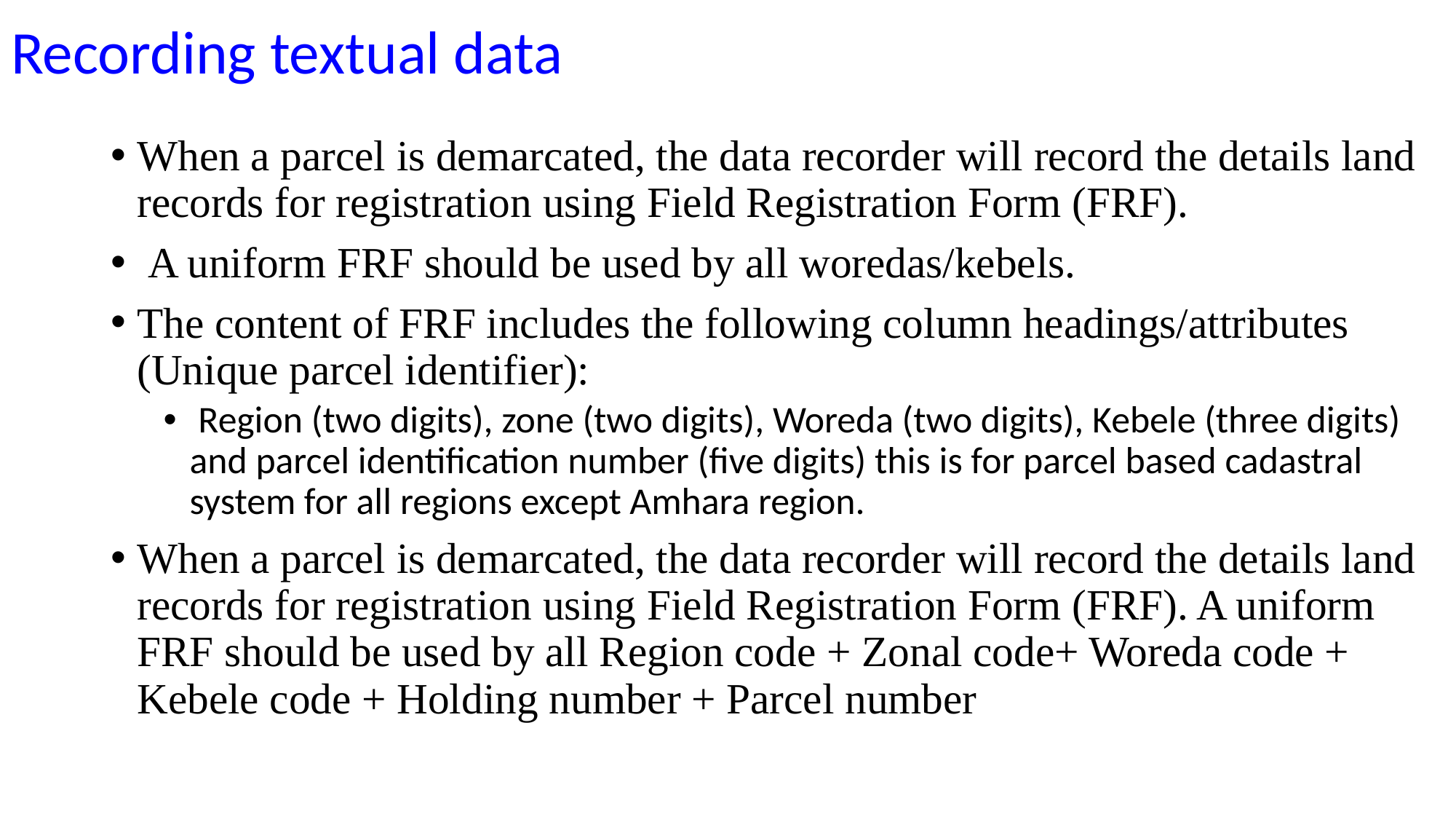

# Recording textual data
When a parcel is demarcated, the data recorder will record the details land records for registration using Field Registration Form (FRF).
 A uniform FRF should be used by all woredas/kebels.
The content of FRF includes the following column headings/attributes (Unique parcel identifier):
 Region (two digits), zone (two digits), Woreda (two digits), Kebele (three digits) and parcel identification number (five digits) this is for parcel based cadastral system for all regions except Amhara region.
When a parcel is demarcated, the data recorder will record the details land records for registration using Field Registration Form (FRF). A uniform FRF should be used by all Region code + Zonal code+ Woreda code + Kebele code + Holding number + Parcel number